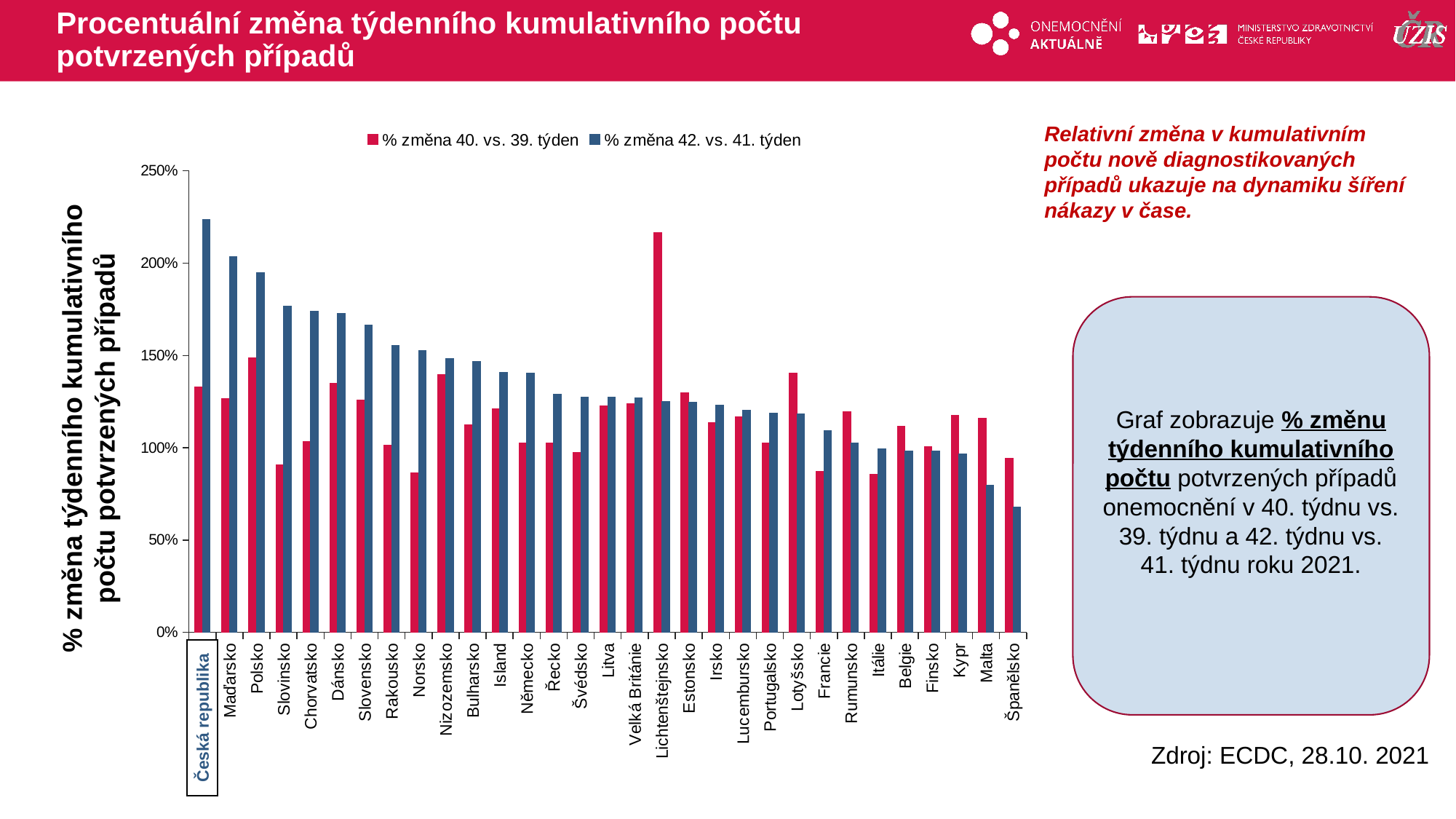

# Procentuální změna týdenního kumulativního počtu potvrzených případů
Relativní změna v kumulativním počtu nově diagnostikovaných případů ukazuje na dynamiku šíření nákazy v čase.

### Chart

| Category | % změna 40. vs. 39. týden | % změna 42. vs. 41. týden |
|---|---|---|
| Česká republika | 1.3279821627647714 | 2.2364071109262915 |
| Maďarsko | 1.2668694690265487 | 2.0375072129255627 |
| Polsko | 1.488855116514691 | 1.9503928170594838 |
| Slovinsko | 0.9062143206654706 | 1.767872775021885 |
| Chorvatsko | 1.0340522133938705 | 1.741499265066144 |
| Dánsko | 1.347609561752988 | 1.7296488427773344 |
| Slovensko | 1.2568343671031472 | 1.6666170450316338 |
| Rakousko | 1.0149348585954878 | 1.5560098650051921 |
| Norsko | 0.8646551724137931 | 1.5282885431400284 |
| Nizozemsko | 1.3978345604157645 | 1.482412914188615 |
| Bulharsko | 1.1253430924062213 | 1.4683661884611414 |
| Island | 1.2127659574468086 | 1.4075067024128687 |
| Německo | 1.0254887711150895 | 1.4064728300958937 |
| Řecko | 1.0263846928499496 | 1.2895312679949327 |
| Švédsko | 0.9764150943396226 | 1.276319018404908 |
| Litva | 1.2254456777665657 | 1.2726096599310004 |
| Velká Británie | 1.2395390145908225 | 1.2706111293833888 |
| Lichtenštejnsko | 2.1666666666666665 | 1.25 |
| Estonsko | 1.2987927565392354 | 1.2486560820102512 |
| Irsko | 1.1356355787799615 | 1.2311537200917733 |
| Lucembursko | 1.1683006535947713 | 1.2024242424242424 |
| Portugalsko | 1.0257583052479537 | 1.1870471014492754 |
| Lotyšsko | 1.4055433989788475 | 1.1824965132496512 |
| Francie | 0.8715695067264574 | 1.0912431108389467 |
| Rumunsko | 1.1973667023694454 | 1.024143617494001 |
| Itálie | 0.8570125755975809 | 0.9931213351375733 |
| Belgie | 1.1156421638702883 | 0.9839588643754944 |
| Finsko | 1.0077942322681215 | 0.9825992387166939 |
| Kypr | 1.1764705882352942 | 0.9652466367713004 |
| Malta | 1.1610169491525424 | 0.7962962962962963 |
| Španělsko | 0.9416922402455064 | 0.678049223503769 |
Graf zobrazuje % změnu týdenního kumulativního počtu potvrzených případů onemocnění v 40. týdnu vs. 39. týdnu a 42. týdnu vs. 41. týdnu roku 2021.

% změna týdenního kumulativního počtu potvrzených případů
Česká republika
Zdroj: ECDC, 28.10. 2021